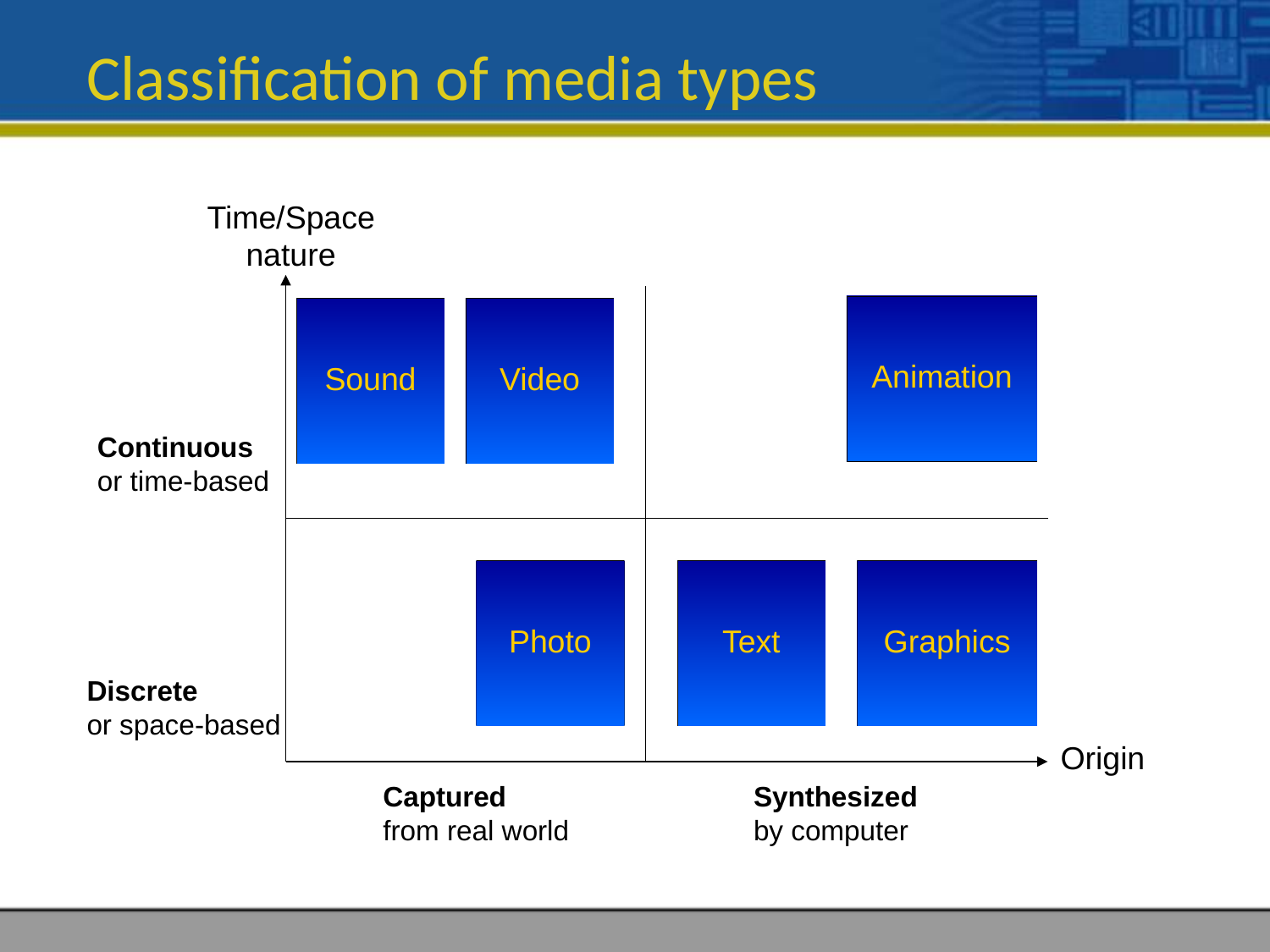

# Classification of media types
Time/Space nature

Animation

Sound

Video

Continuous
or time-based

Photo

Text

Graphics

Discrete
or space-based
Origin
Captured
from real world
Synthesized
by computer